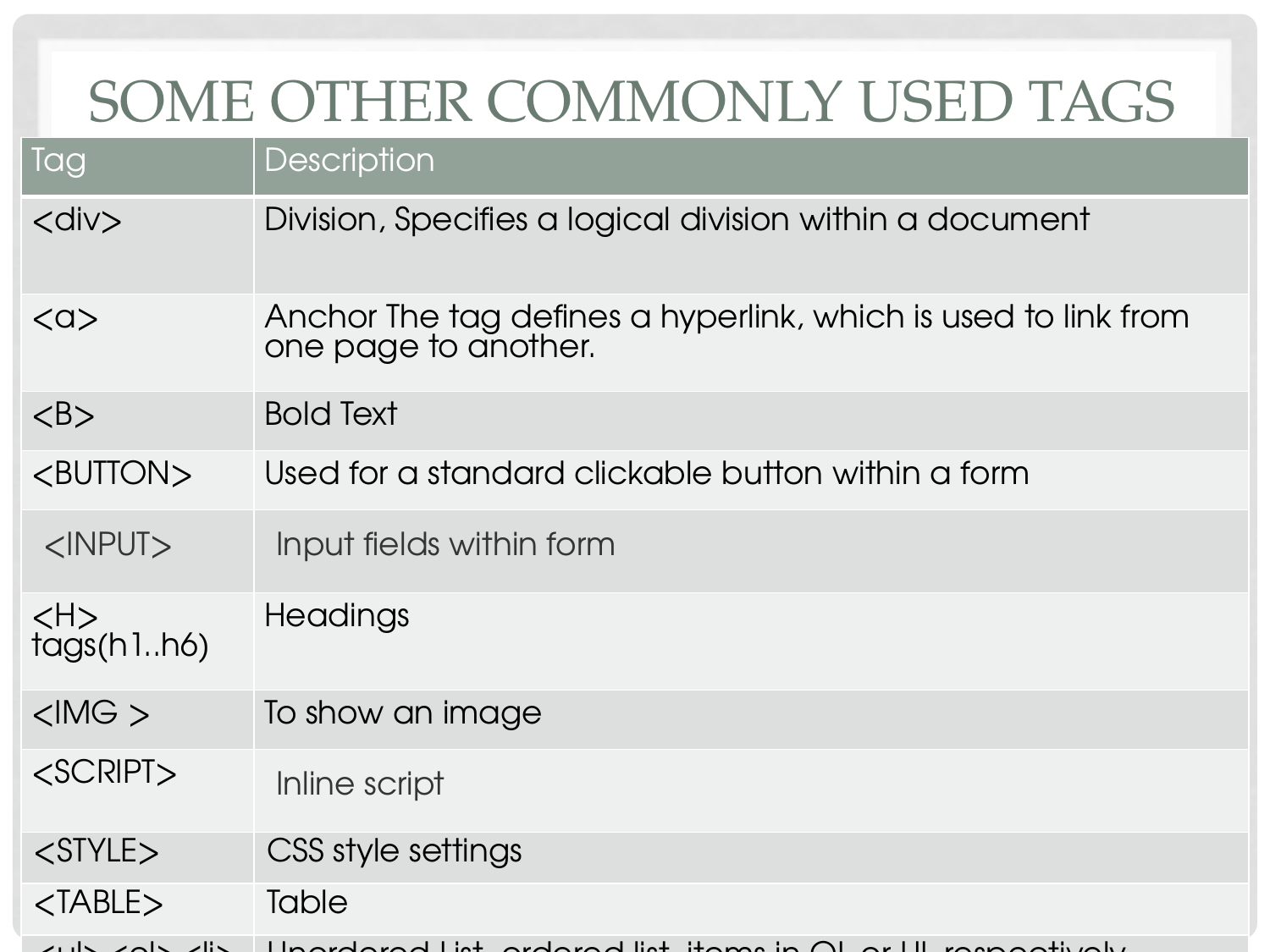

# Some other commonly used tags
| Tag | Description |
| --- | --- |
| <div> | Division, Specifies a logical division within a document |
| <a> | Anchor The tag defines a hyperlink, which is used to link from one page to another. |
| <B> | Bold Text |
| <BUTTON> | Used for a standard clickable button within a form |
| <INPUT> | Input fields within form |
| <H> tags(h1..h6) | Headings |
| <IMG > | To show an image |
| <SCRIPT> | Inline script |
| <STYLE> | CSS style settings |
| <TABLE> | Table |
| <ul><ol><li> | Unordered List, ordered list, items in OL or UL respectively |